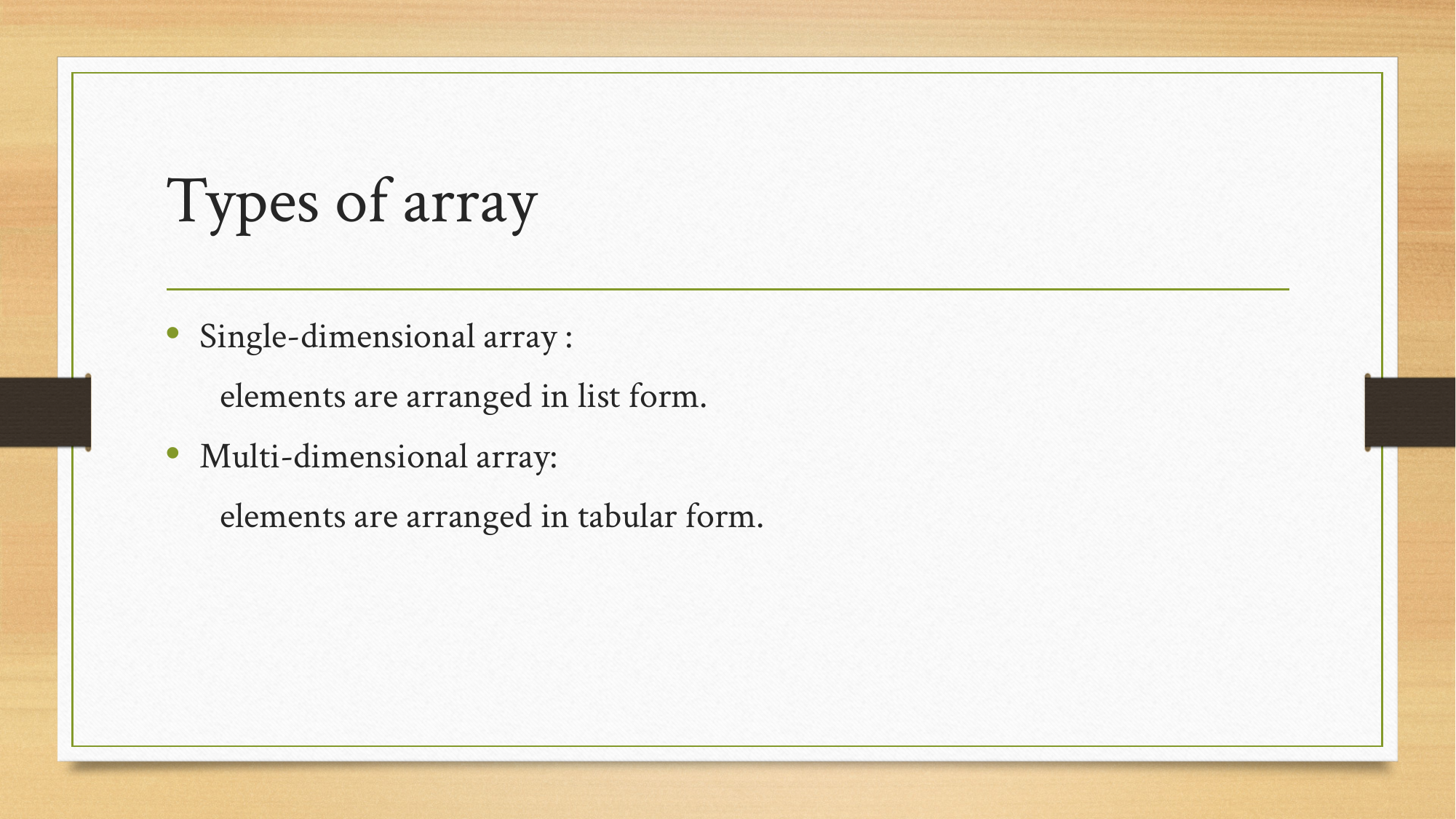

# Types of array
Single-dimensional array :
elements are arranged in list form.
Multi-dimensional array:
elements are arranged in tabular form.